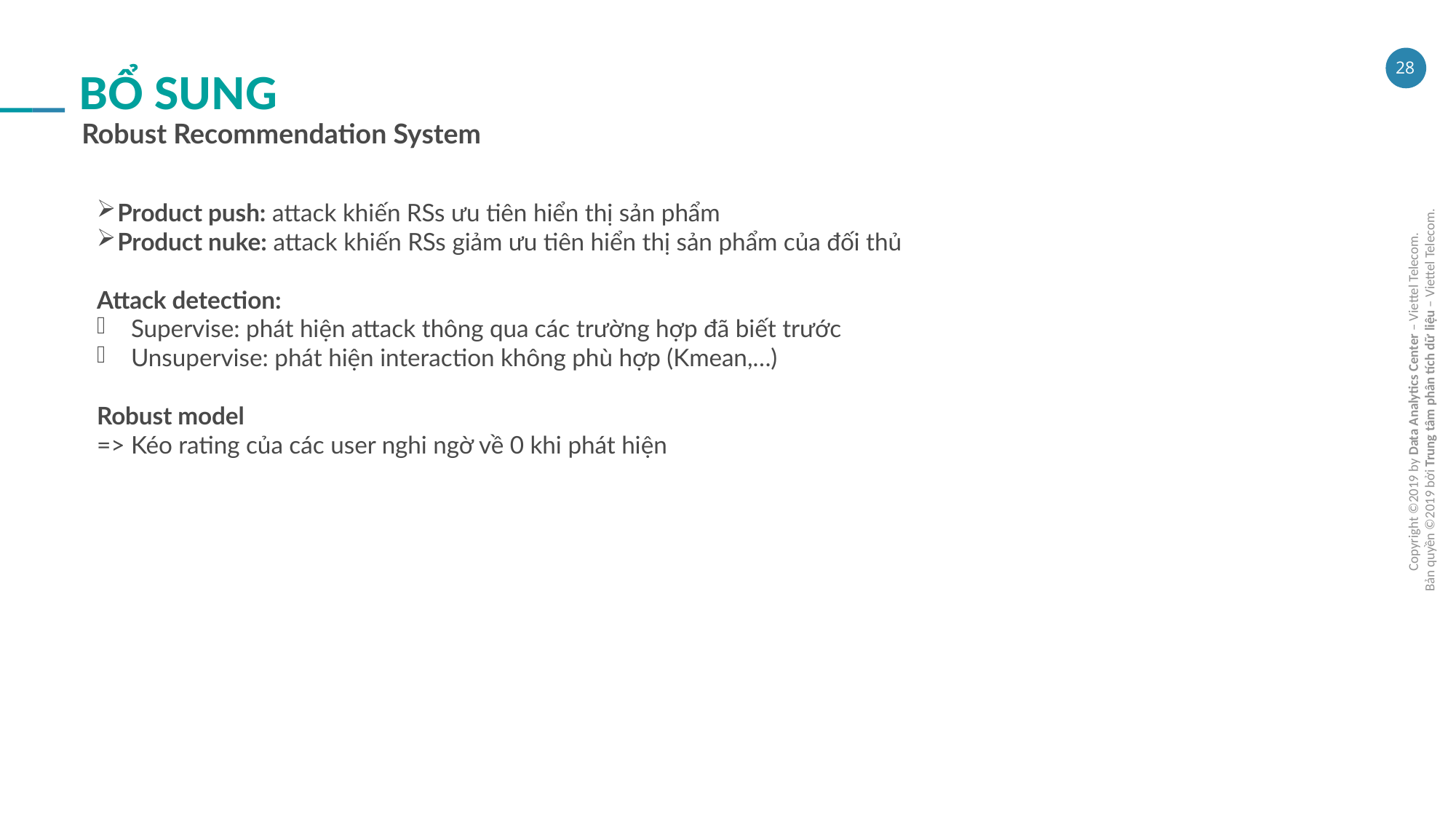

BỔ SUNG
Robust Recommendation System
Product push: attack khiến RSs ưu tiên hiển thị sản phẩm
Product nuke: attack khiến RSs giảm ưu tiên hiển thị sản phẩm của đối thủ

Attack detection:
Supervise: phát hiện attack thông qua các trường hợp đã biết trước
Unsupervise: phát hiện interaction không phù hợp (Kmean,…)

Robust model
=> Kéo rating của các user nghi ngờ về 0 khi phát hiện